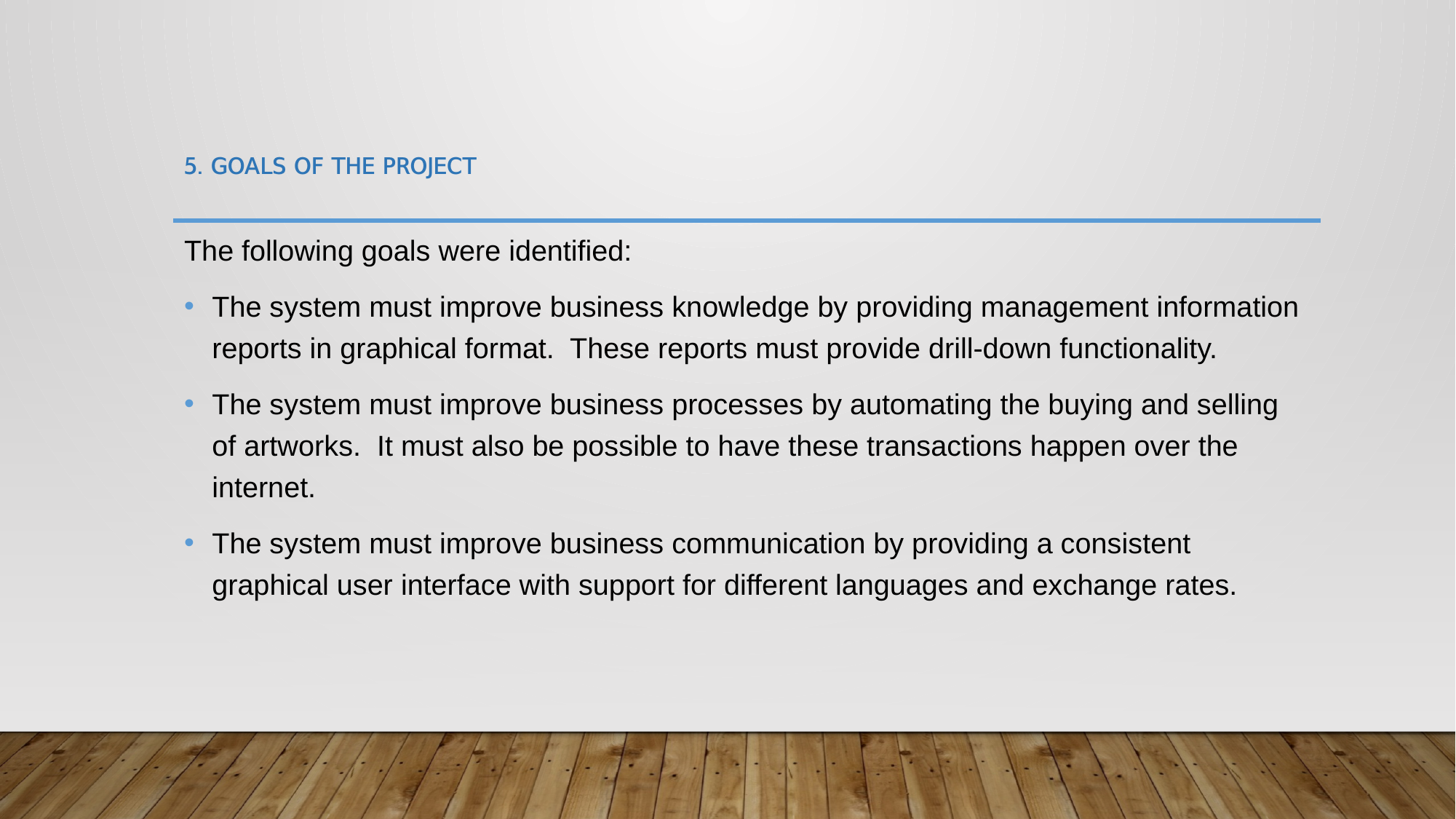

# 5. Goals OF THE PROJECT
The following goals were identified:
The system must improve business knowledge by providing management information reports in graphical format.  These reports must provide drill-down functionality.
The system must improve business processes by automating the buying and selling of artworks.  It must also be possible to have these transactions happen over the internet.
The system must improve business communication by providing a consistent graphical user interface with support for different languages and exchange rates.